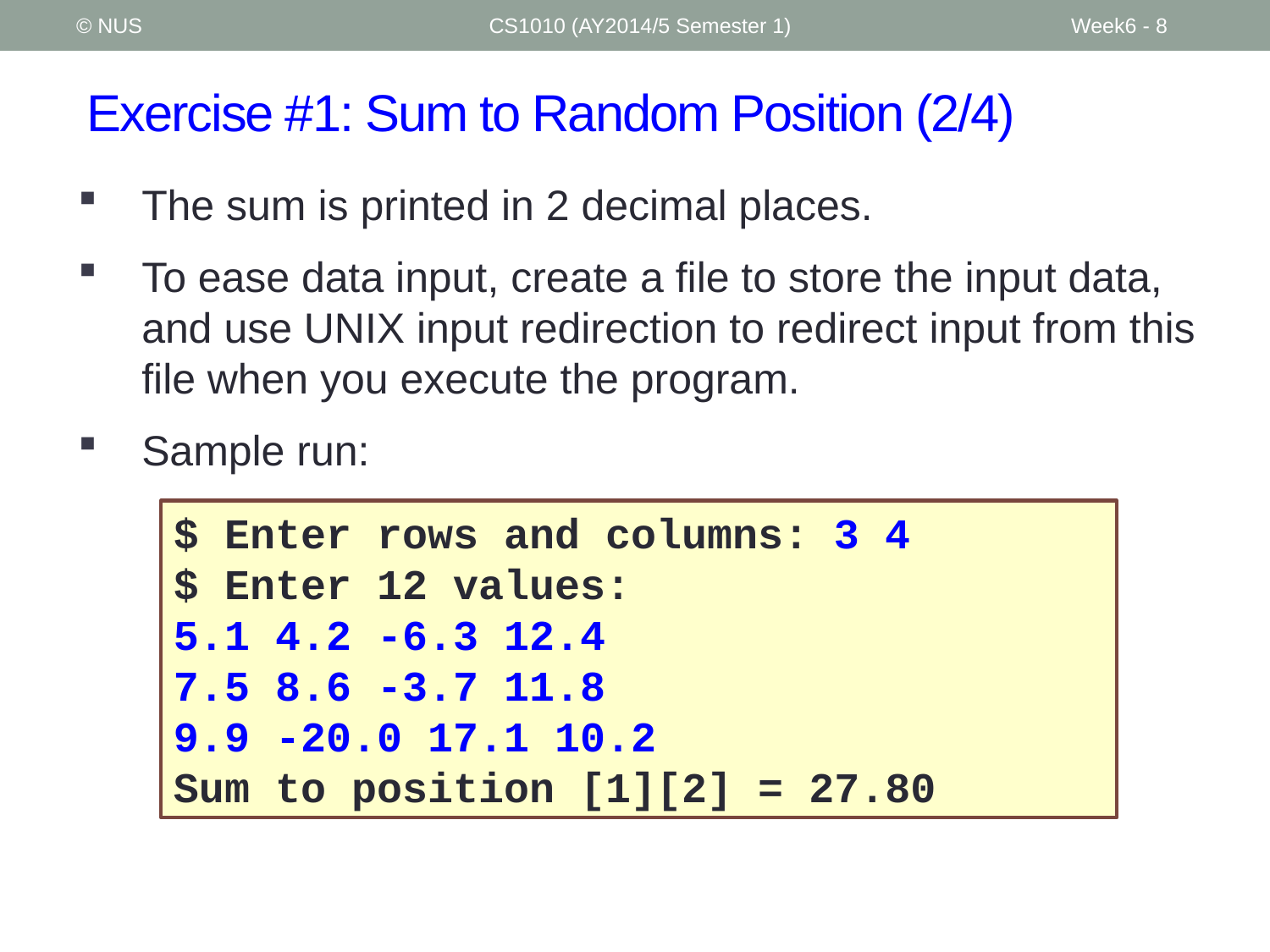

© NUS
CS1010 (AY2014/5 Semester 1)
Week6 - 8
# Exercise #1: Sum to Random Position (2/4)
The sum is printed in 2 decimal places.
To ease data input, create a file to store the input data, and use UNIX input redirection to redirect input from this file when you execute the program.
Sample run:
$ Enter rows and columns: 3 4
$ Enter 12 values:
5.1 4.2 -6.3 12.4
7.5 8.6 -3.7 11.8
9.9 -20.0 17.1 10.2
Sum to position [1][2] = 27.80